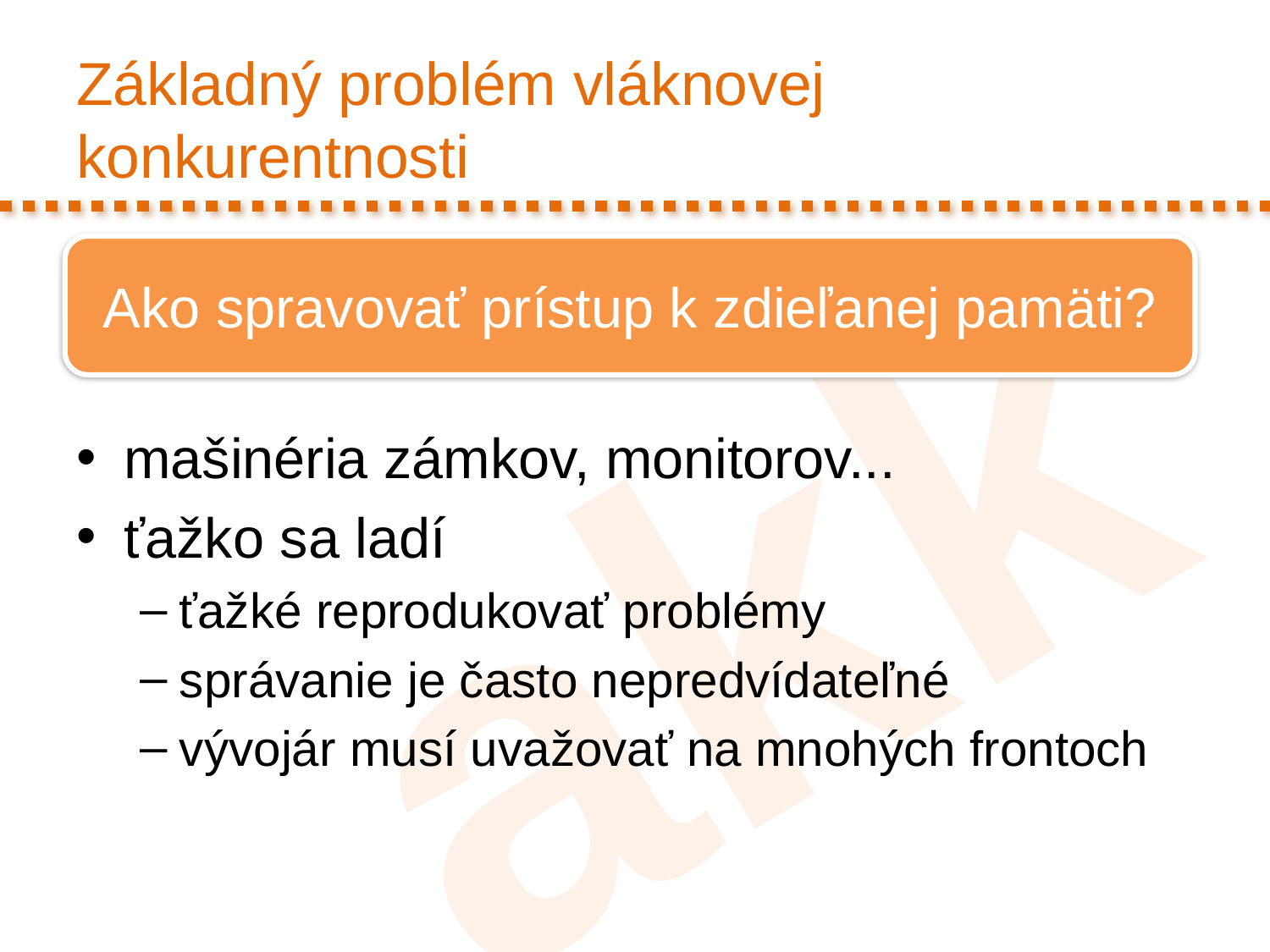

# Základný problém vláknovej konkurentnosti
Ako spravovať prístup k zdieľanej pamäti?
mašinéria zámkov, monitorov...
ťažko sa ladí
ťažké reprodukovať problémy
správanie je často nepredvídateľné
vývojár musí uvažovať na mnohých frontoch